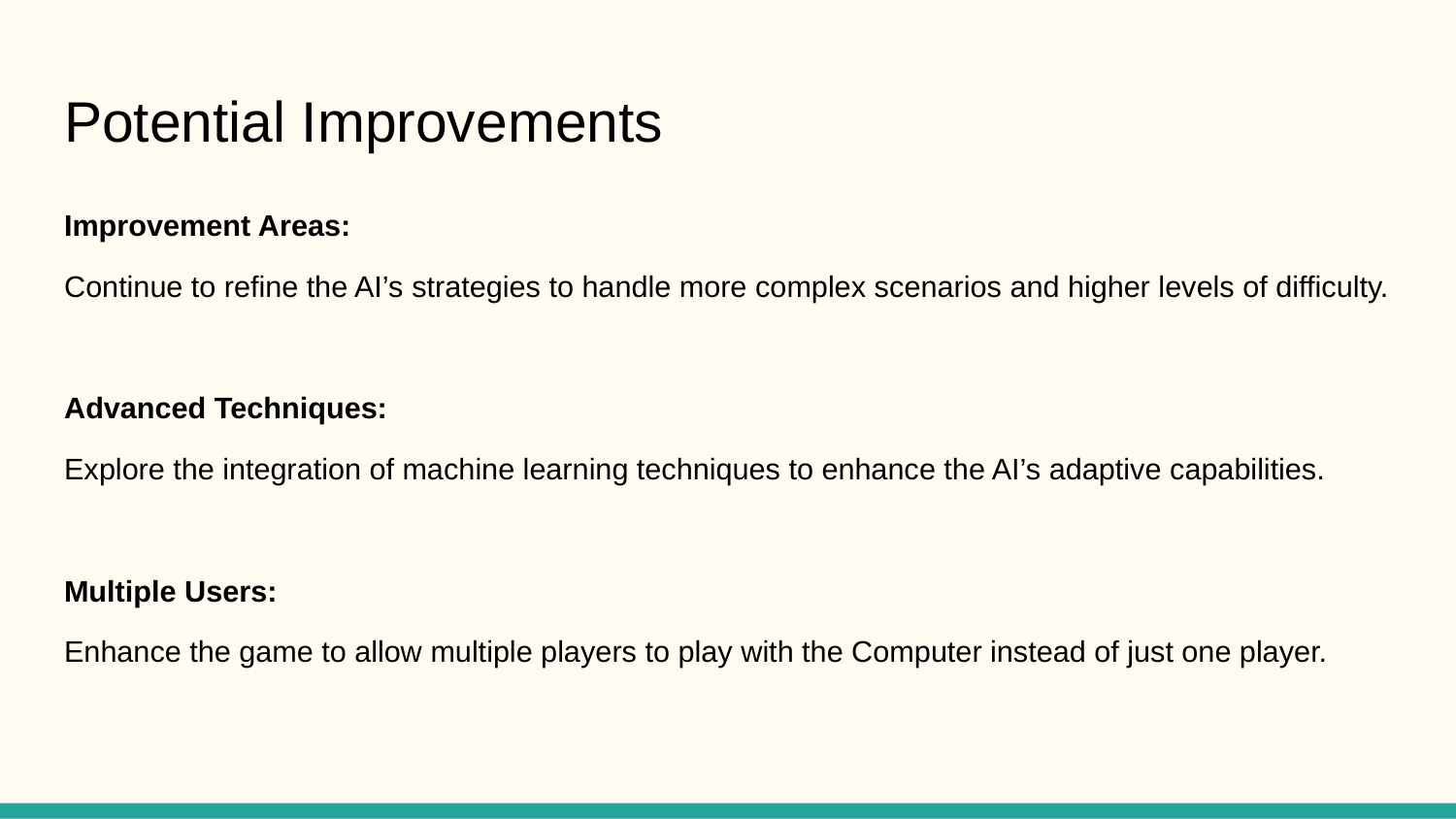

# Potential Improvements
Improvement Areas:
Continue to refine the AI’s strategies to handle more complex scenarios and higher levels of difficulty.

Advanced Techniques:
Explore the integration of machine learning techniques to enhance the AI’s adaptive capabilities.

Multiple Users:
Enhance the game to allow multiple players to play with the Computer instead of just one player.